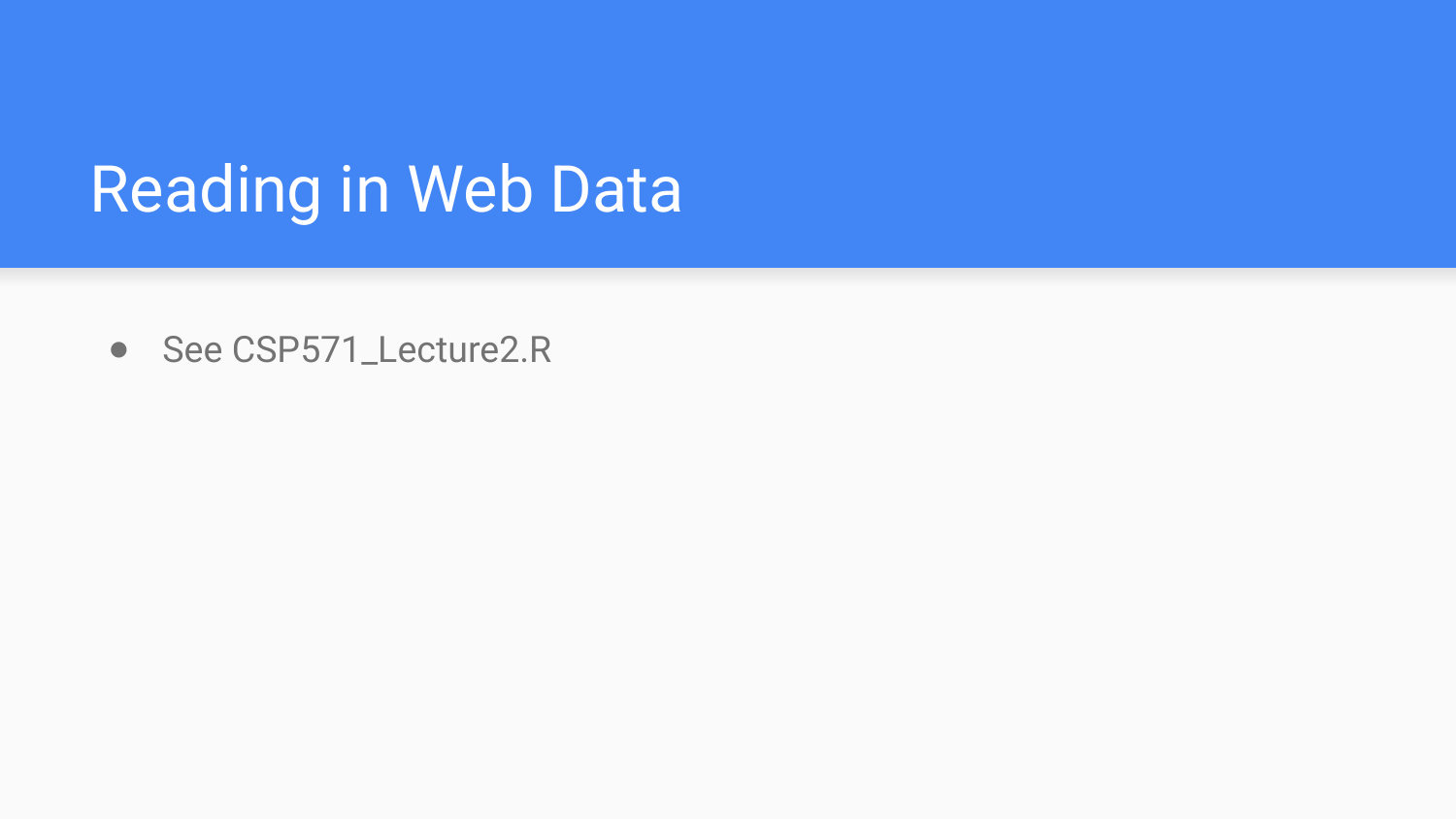

# Reading in Web Data
See CSP571_Lecture2.R